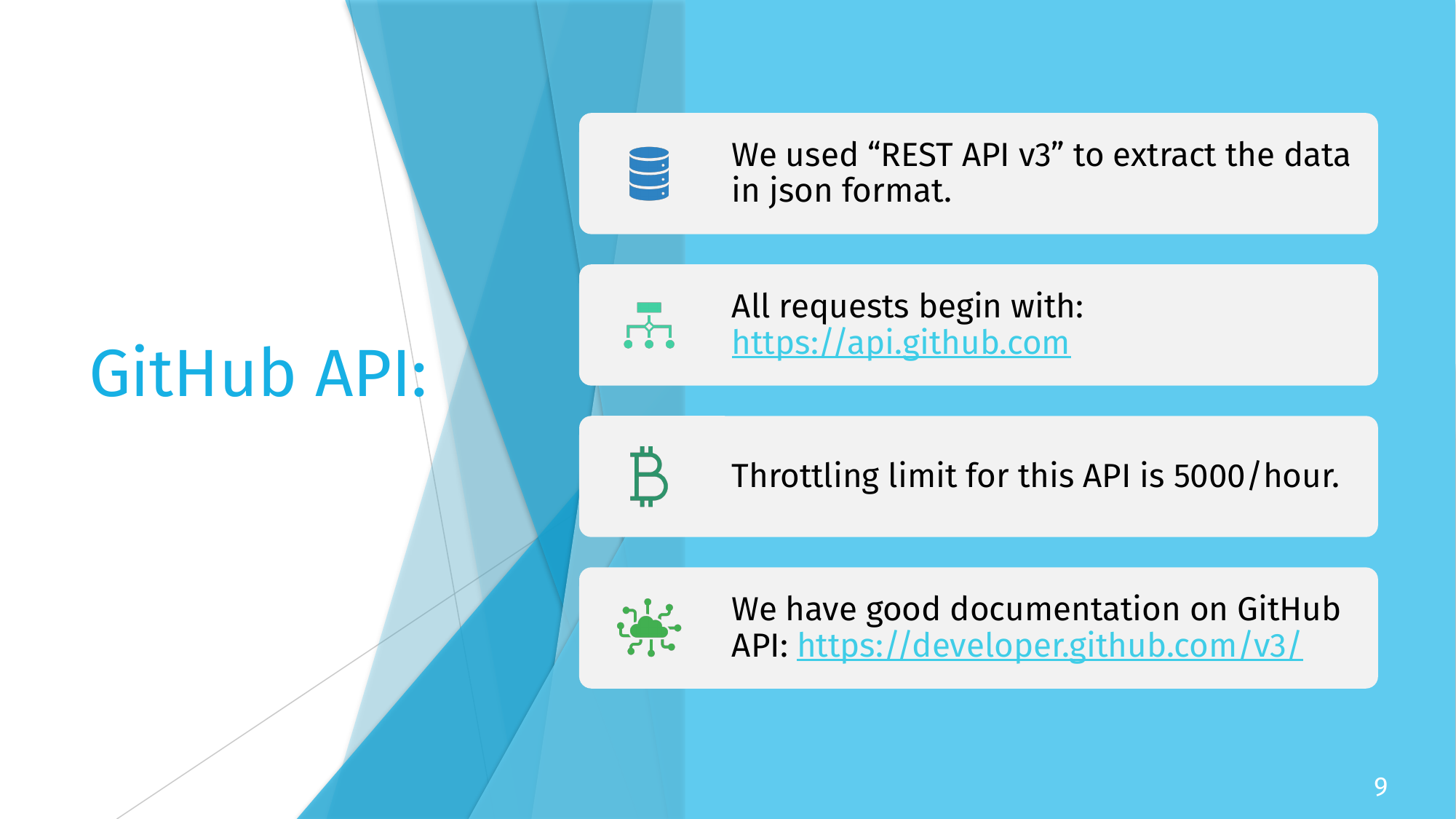

We used “REST API v3” to extract the data in json format.
All requests begin with: https://api.github.com
Throttling limit for this API is 5000/hour.
We have good documentation on GitHub API: https://developer.github.com/v3/
# GitHub API:
9